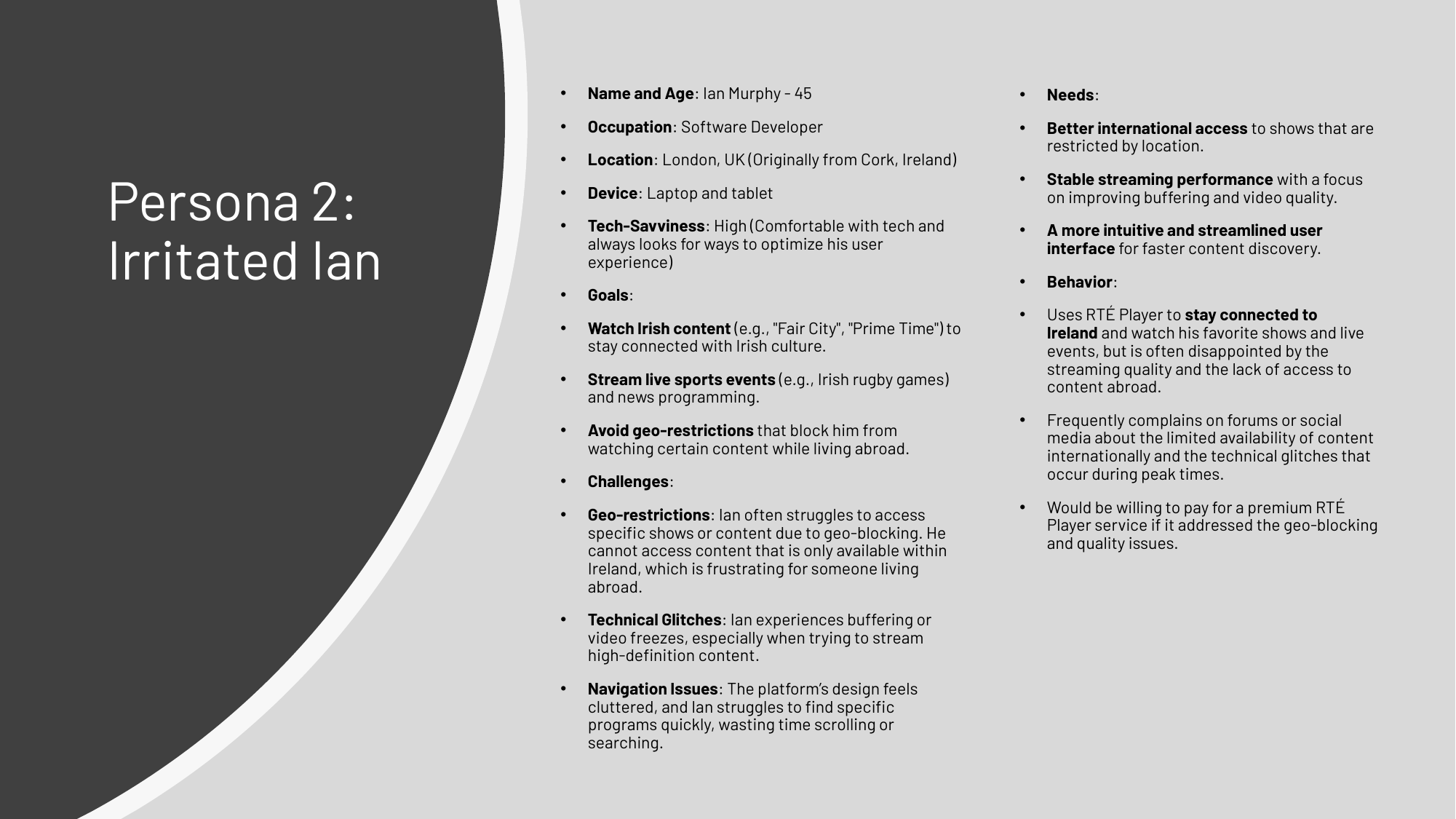

Name and Age: Ian Murphy - 45
Occupation: Software Developer
Location: London, UK (Originally from Cork, Ireland)
Device: Laptop and tablet
Tech-Savviness: High (Comfortable with tech and always looks for ways to optimize his user experience)
Goals:
Watch Irish content (e.g., "Fair City", "Prime Time") to stay connected with Irish culture.
Stream live sports events (e.g., Irish rugby games) and news programming.
Avoid geo-restrictions that block him from watching certain content while living abroad.
Challenges:
Geo-restrictions: Ian often struggles to access specific shows or content due to geo-blocking. He cannot access content that is only available within Ireland, which is frustrating for someone living abroad.
Technical Glitches: Ian experiences buffering or video freezes, especially when trying to stream high-definition content.
Navigation Issues: The platform’s design feels cluttered, and Ian struggles to find specific programs quickly, wasting time scrolling or searching.

Needs:
Better international access to shows that are restricted by location.
Stable streaming performance with a focus on improving buffering and video quality.
A more intuitive and streamlined user interface for faster content discovery.
Behavior:
Uses RTÉ Player to stay connected to Ireland and watch his favorite shows and live events, but is often disappointed by the streaming quality and the lack of access to content abroad.
Frequently complains on forums or social media about the limited availability of content internationally and the technical glitches that occur during peak times.
Would be willing to pay for a premium RTÉ Player service if it addressed the geo-blocking and quality issues.
# Persona 2: Irritated Ian